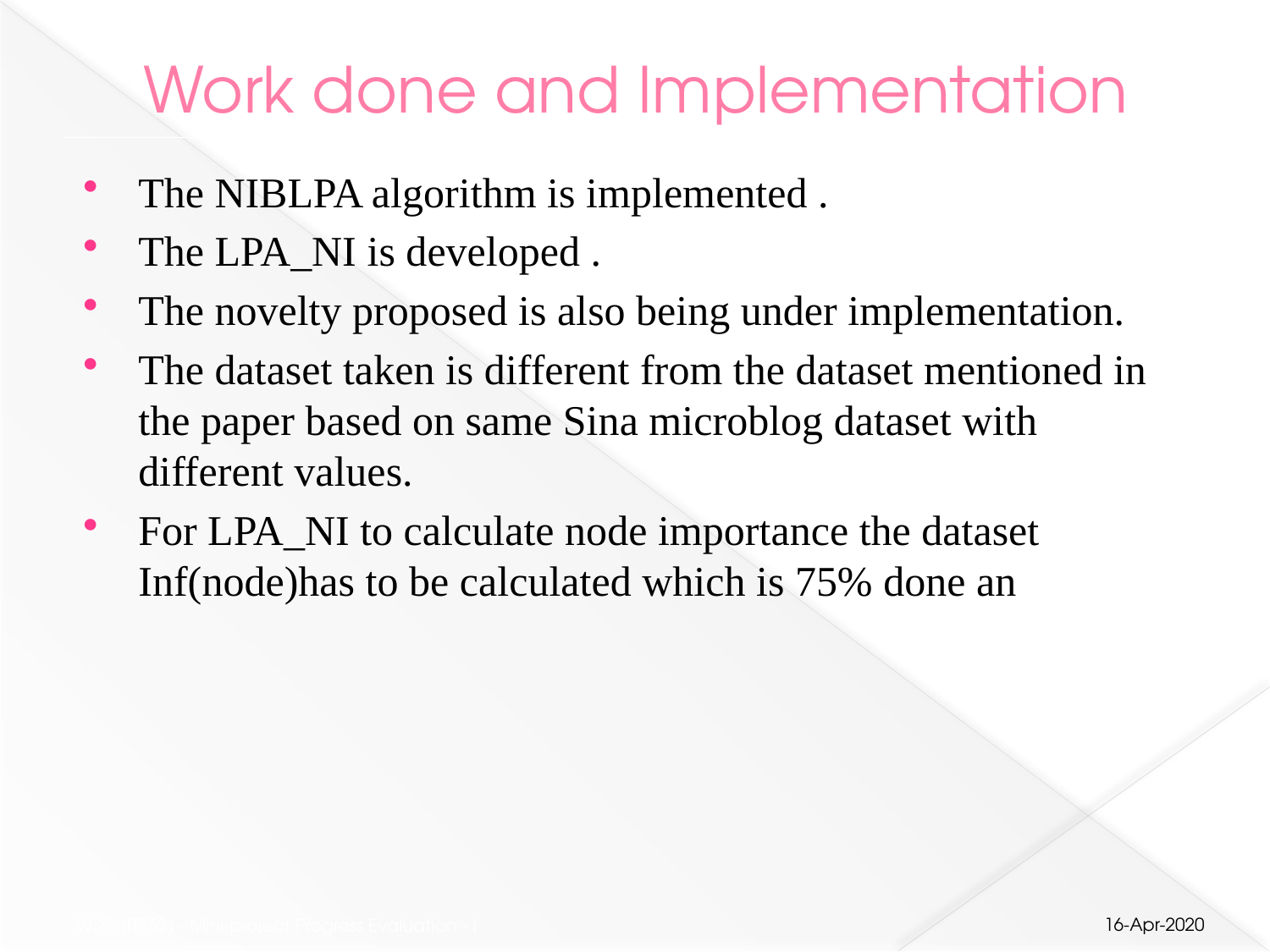

# Work done and Implementation
The NIBLPA algorithm is implemented .
The LPA_NI is developed .
The novelty proposed is also being under implementation.
The dataset taken is different from the dataset mentioned in the paper based on same Sina microblog dataset with different values.
For LPA_NI to calculate node importance the dataset Inf(node)has to be calculated which is 75% done an
16-Apr-2020
WSC (IT752) - Mini-project Progress Evaluation - I